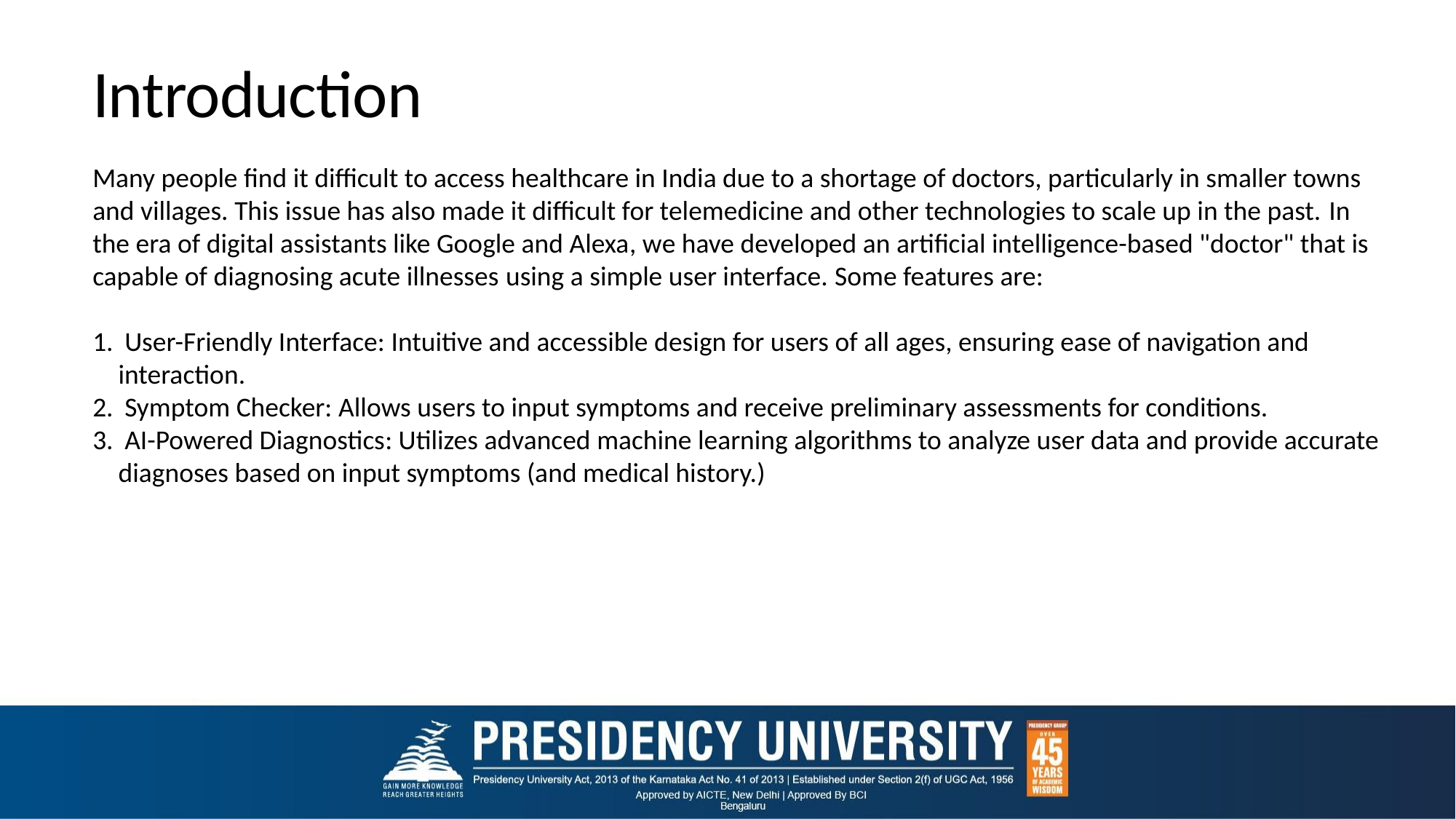

# Introduction
Many people find it difficult to access healthcare in India due to a shortage of doctors, particularly in smaller towns and villages. This issue has also made it difficult for telemedicine and other technologies to scale up in the past. In the era of digital assistants like Google and Alexa, we have developed an artificial intelligence-based "doctor" that is capable of diagnosing acute illnesses using a simple user interface. Some features are:

 User-Friendly Interface: Intuitive and accessible design for users of all ages, ensuring ease of navigation and interaction.
 Symptom Checker: Allows users to input symptoms and receive preliminary assessments for conditions.
 AI-Powered Diagnostics: Utilizes advanced machine learning algorithms to analyze user data and provide accurate diagnoses based on input symptoms (and medical history.)